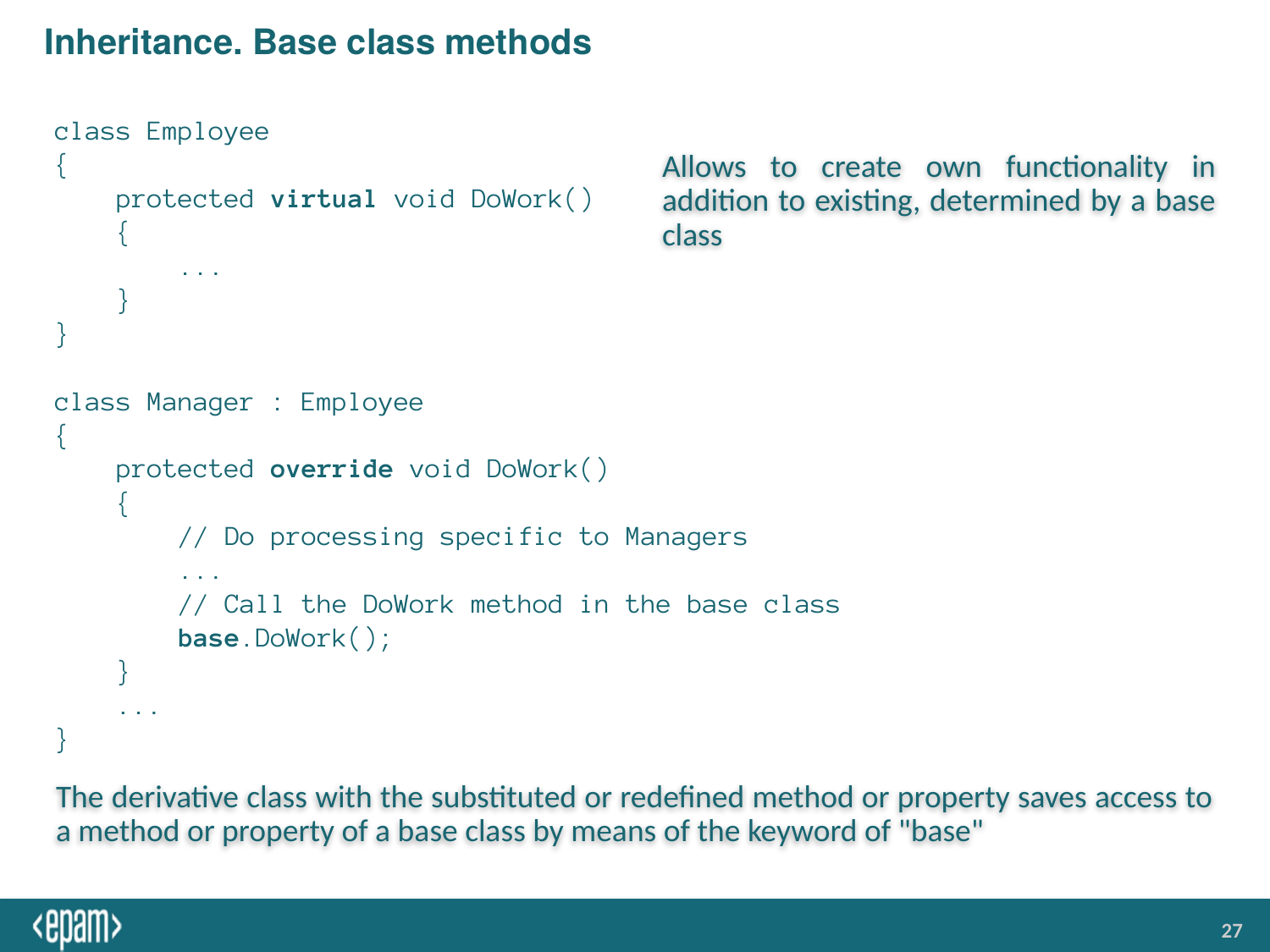

# Inheritance. Base class methods
class Employee
{
    protected virtual void DoWork()
    {
        ...
    }
}

class Manager : Employee
{
    protected override void DoWork()
    {
        // Do processing specific to Managers
        ...
        // Call the DoWork method in the base class
        base.DoWork();
    }
    ...
}
Allows to create own functionality in addition to existing, determined by a base class
The derivative class with the substituted or redefined method or property saves access to a method or property of a base class by means of the keyword of "base"